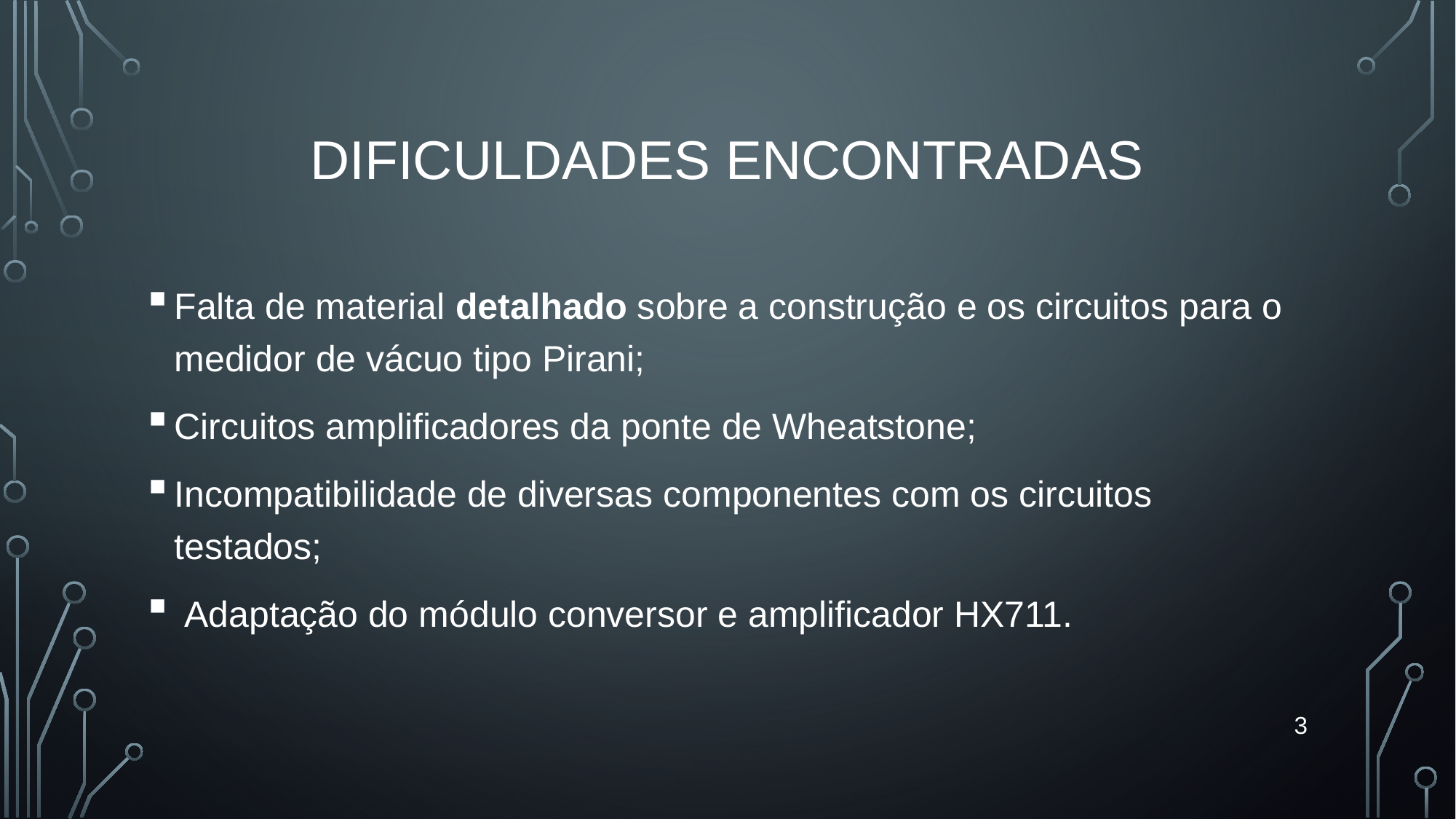

# Dificuldades encontradas
Falta de material detalhado sobre a construção e os circuitos para o medidor de vácuo tipo Pirani;
Circuitos amplificadores da ponte de Wheatstone;
Incompatibilidade de diversas componentes com os circuitos testados;
 Adaptação do módulo conversor e amplificador HX711.
3